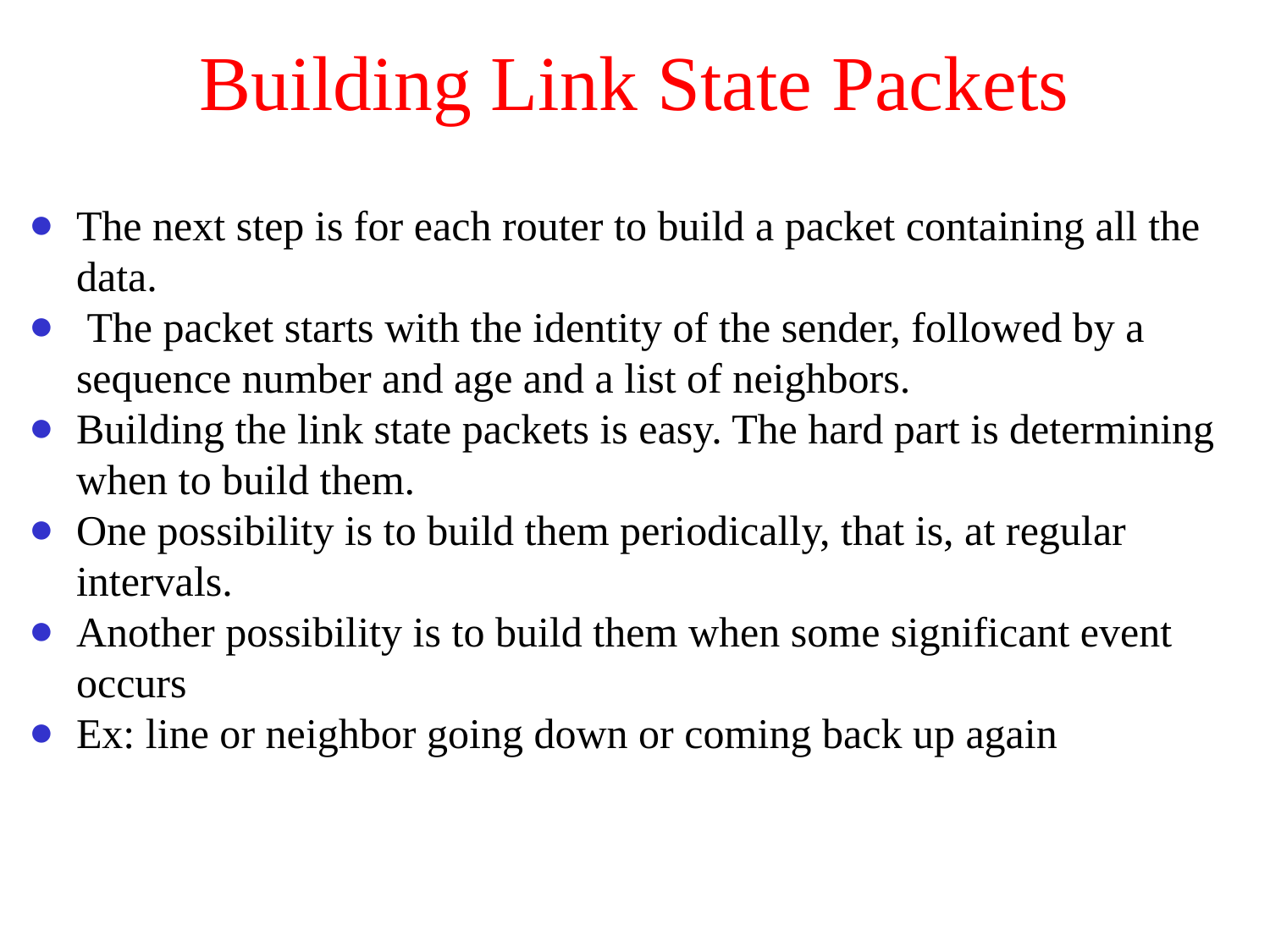

# Building Link State Packets

The next step is for each router to build a packet containing all the data.
 The packet starts with the identity of the sender, followed by a sequence number and age and a list of neighbors.
Building the link state packets is easy. The hard part is determining when to build them.
One possibility is to build them periodically, that is, at regular intervals.
Another possibility is to build them when some significant event occurs
Ex: line or neighbor going down or coming back up again